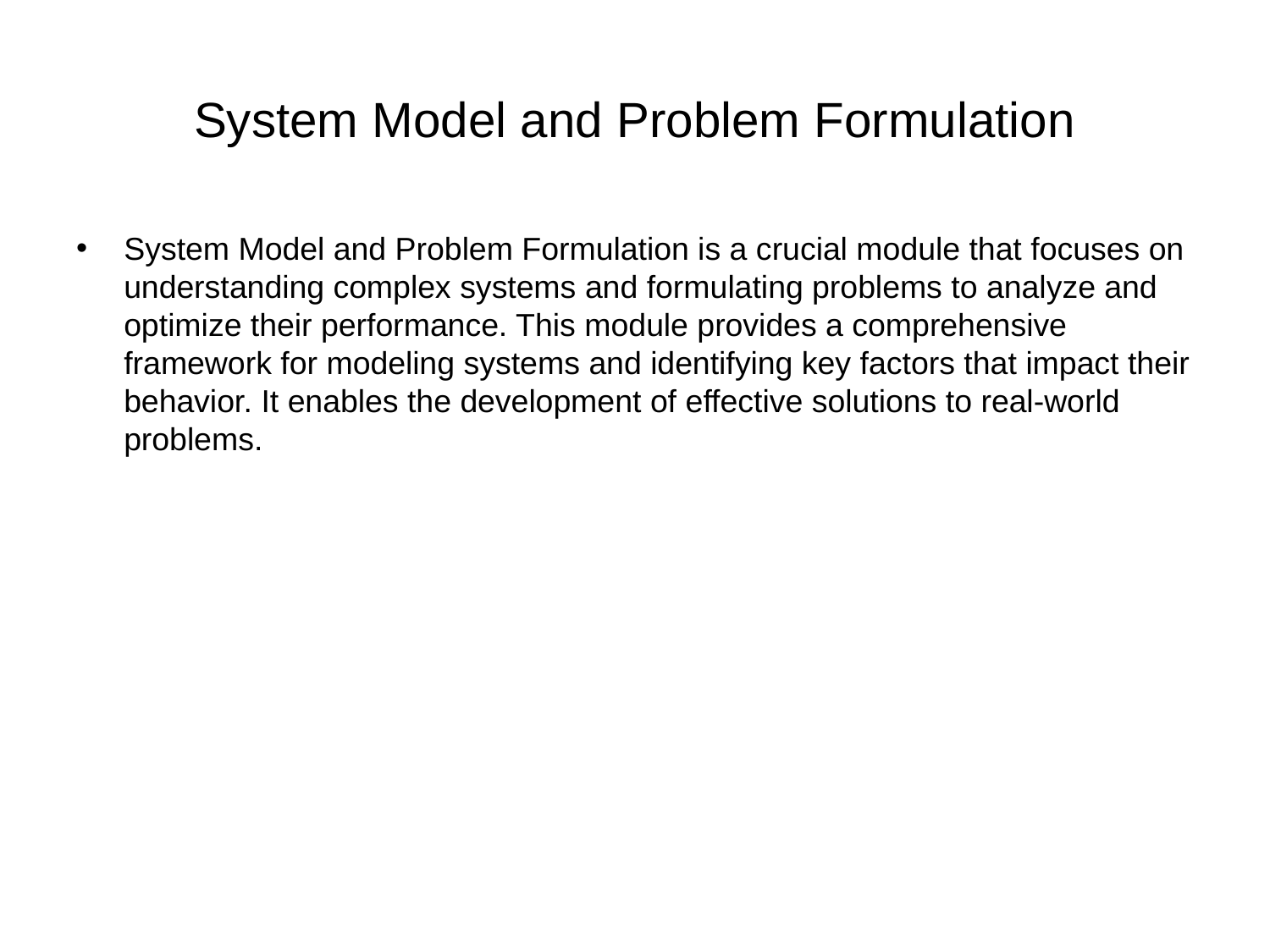

# System Model and Problem Formulation
System Model and Problem Formulation is a crucial module that focuses on understanding complex systems and formulating problems to analyze and optimize their performance. This module provides a comprehensive framework for modeling systems and identifying key factors that impact their behavior. It enables the development of effective solutions to real-world problems.